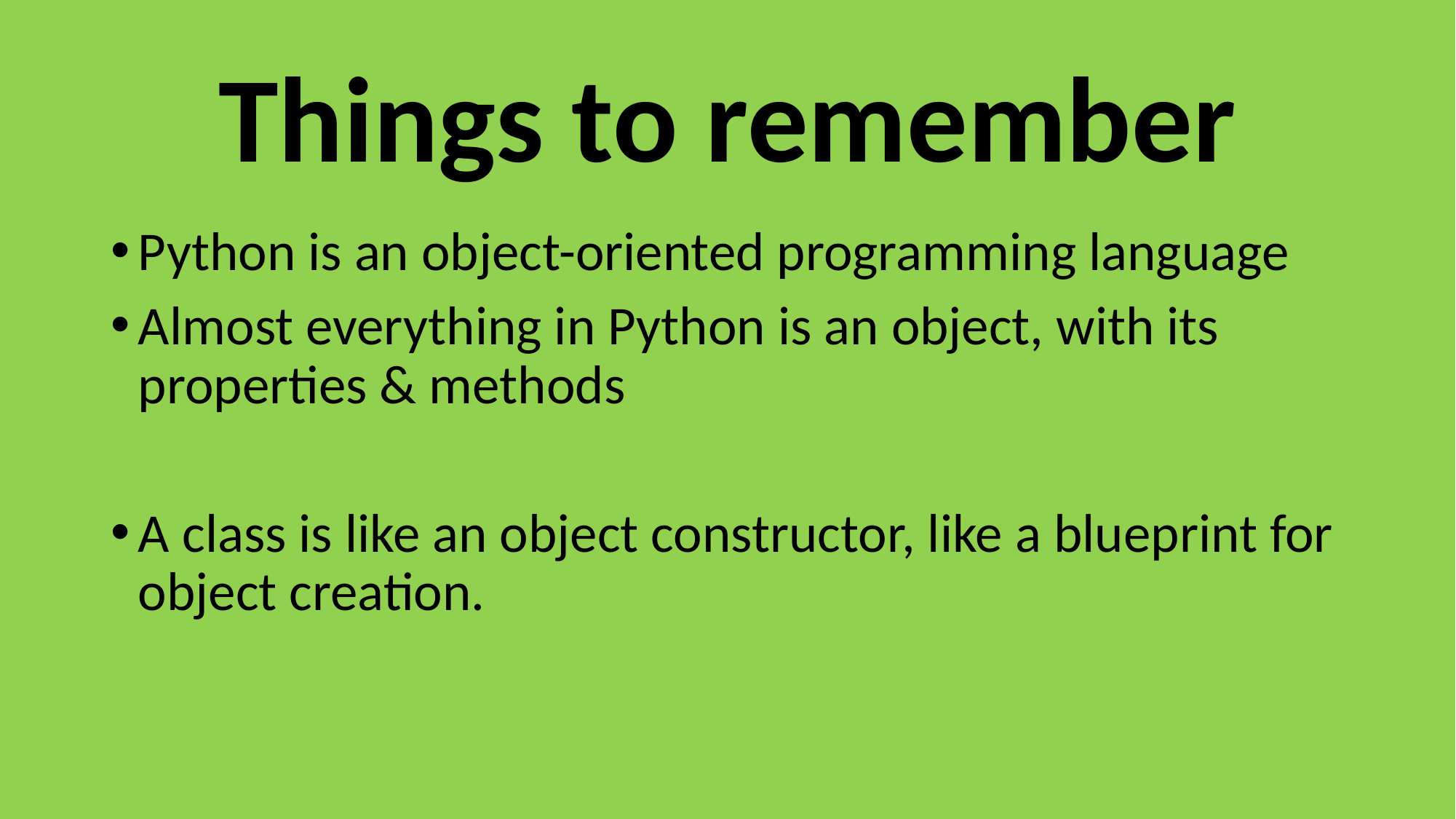

# Things to remember
Python is an object-oriented programming language
Almost everything in Python is an object, with its properties & methods

A class is like an object constructor, like a blueprint for object creation.